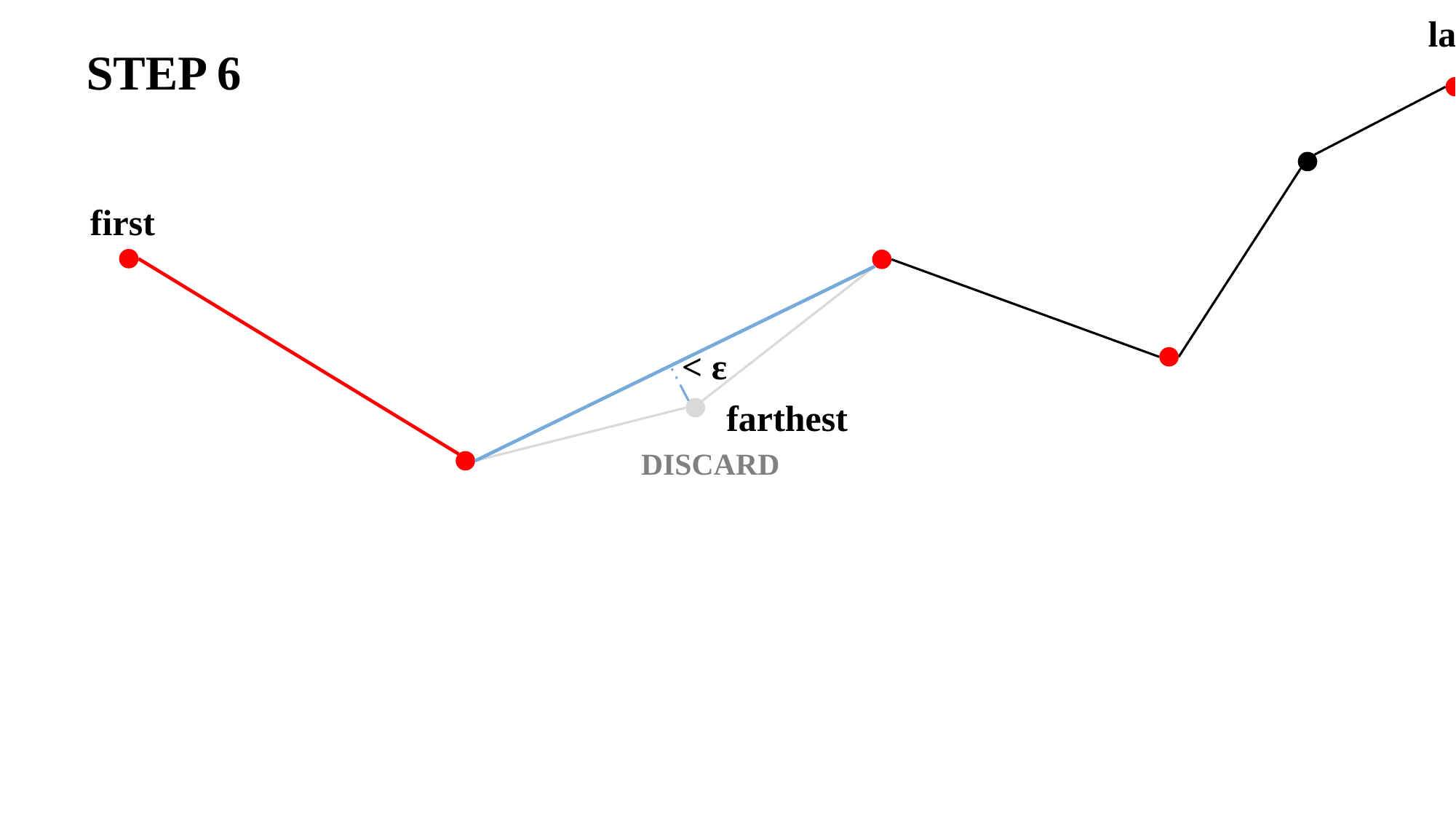

last
STEP 6

first

< ε

farthest

DISCARD